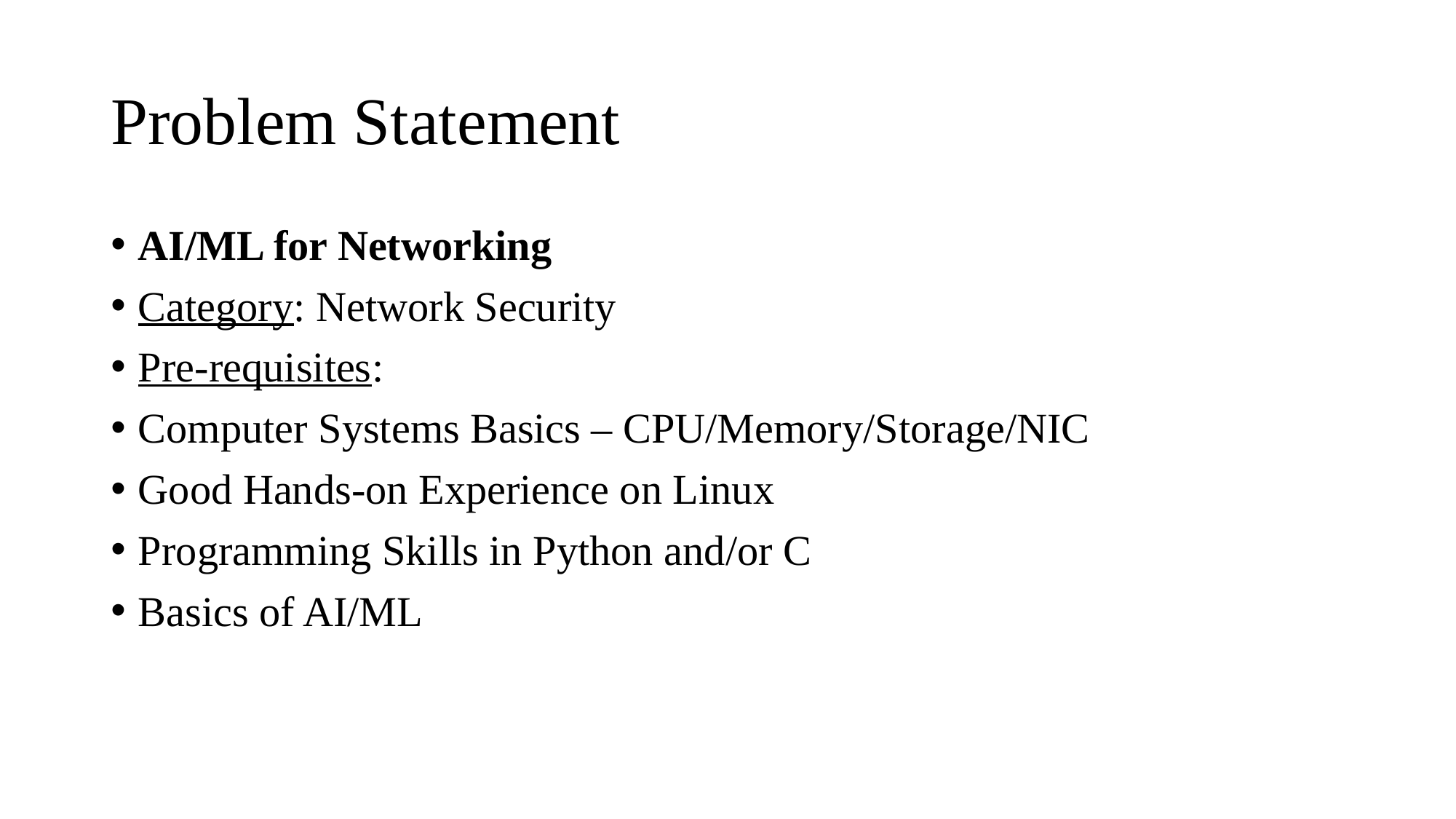

# Problem Statement
AI/ML for Networking
Category: Network Security
Pre-requisites:
Computer Systems Basics – CPU/Memory/Storage/NIC
Good Hands-on Experience on Linux
Programming Skills in Python and/or C
Basics of AI/ML